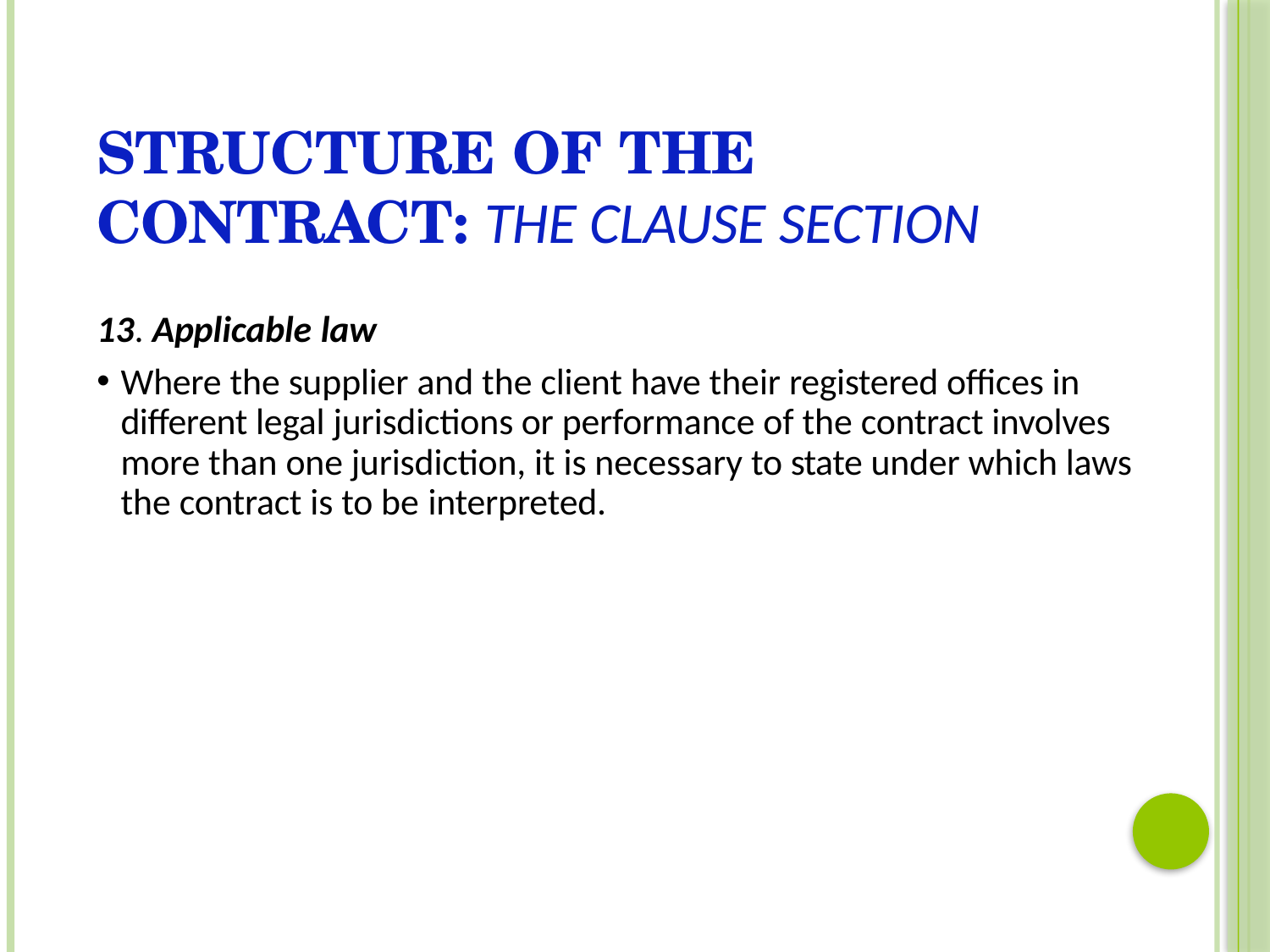

# Structure of the Contract: The Clause section
13. Applicable law
Where the supplier and the client have their registered offices in  different legal jurisdictions or performance of the contract involves  more than one jurisdiction, it is necessary to state under which laws  the contract is to be interpreted.